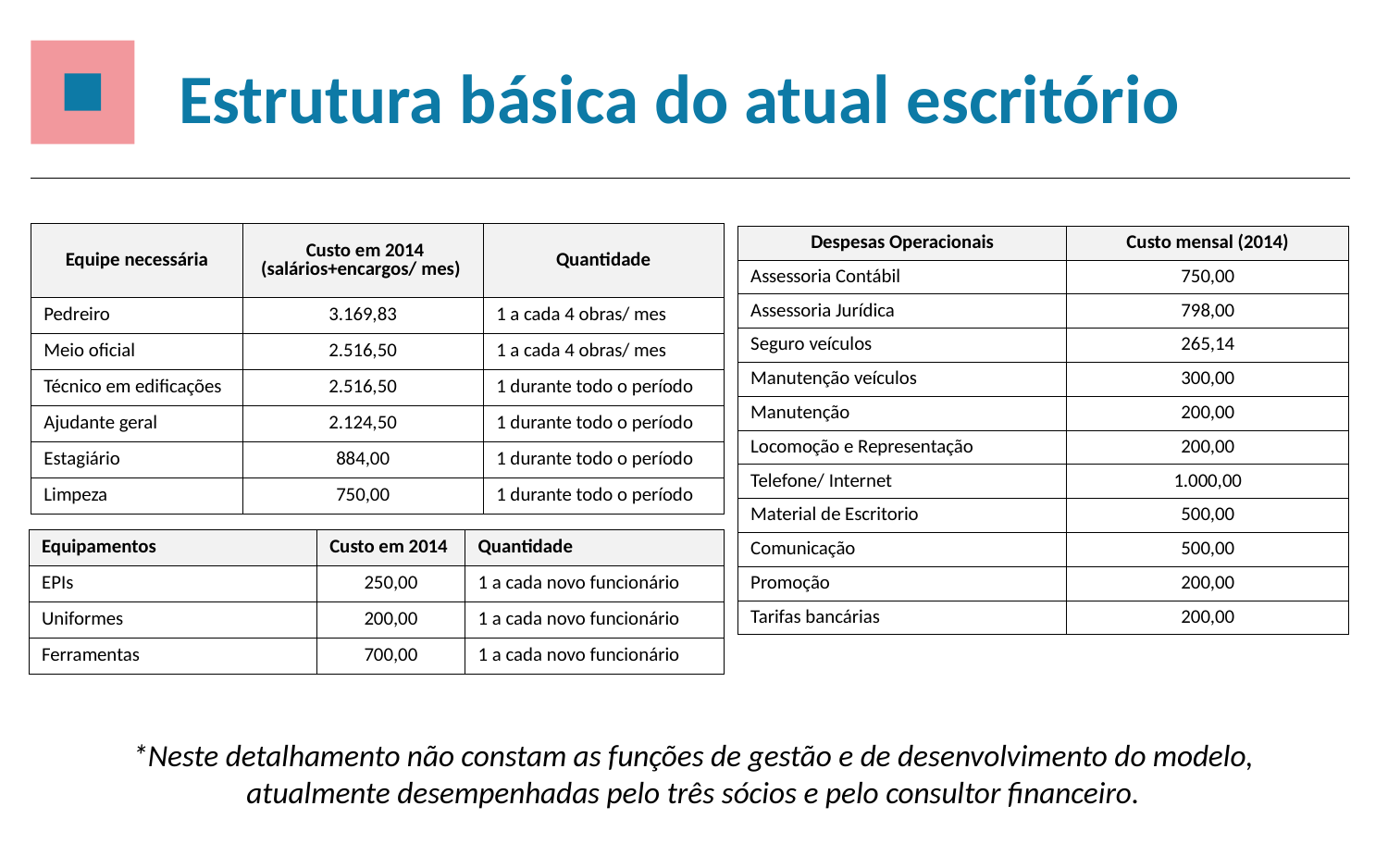

Estrutura básica do atual escritório

| Equipe necessária | Custo em 2014 (salários+encargos/ mes) | Quantidade |
| --- | --- | --- |
| Pedreiro | 3.169,83 | 1 a cada 4 obras/ mes |
| Meio oficial | 2.516,50 | 1 a cada 4 obras/ mes |
| Técnico em edificações | 2.516,50 | 1 durante todo o período |
| Ajudante geral | 2.124,50 | 1 durante todo o período |
| Estagiário | 884,00 | 1 durante todo o período |
| Limpeza | 750,00 | 1 durante todo o período |
| Despesas Operacionais | Custo mensal (2014) |
| --- | --- |
| Assessoria Contábil | 750,00 |
| Assessoria Jurídica | 798,00 |
| Seguro veículos | 265,14 |
| Manutenção veículos | 300,00 |
| Manutenção | 200,00 |
| Locomoção e Representação | 200,00 |
| Telefone/ Internet | 1.000,00 |
| Material de Escritorio | 500,00 |
| Comunicação | 500,00 |
| Promoção | 200,00 |
| Tarifas bancárias | 200,00 |
| Equipamentos | Custo em 2014 | Quantidade |
| --- | --- | --- |
| EPIs | 250,00 | 1 a cada novo funcionário |
| Uniformes | 200,00 | 1 a cada novo funcionário |
| Ferramentas | 700,00 | 1 a cada novo funcionário |
*Neste detalhamento não constam as funções de gestão e de desenvolvimento do modelo, atualmente desempenhadas pelo três sócios e pelo consultor financeiro.